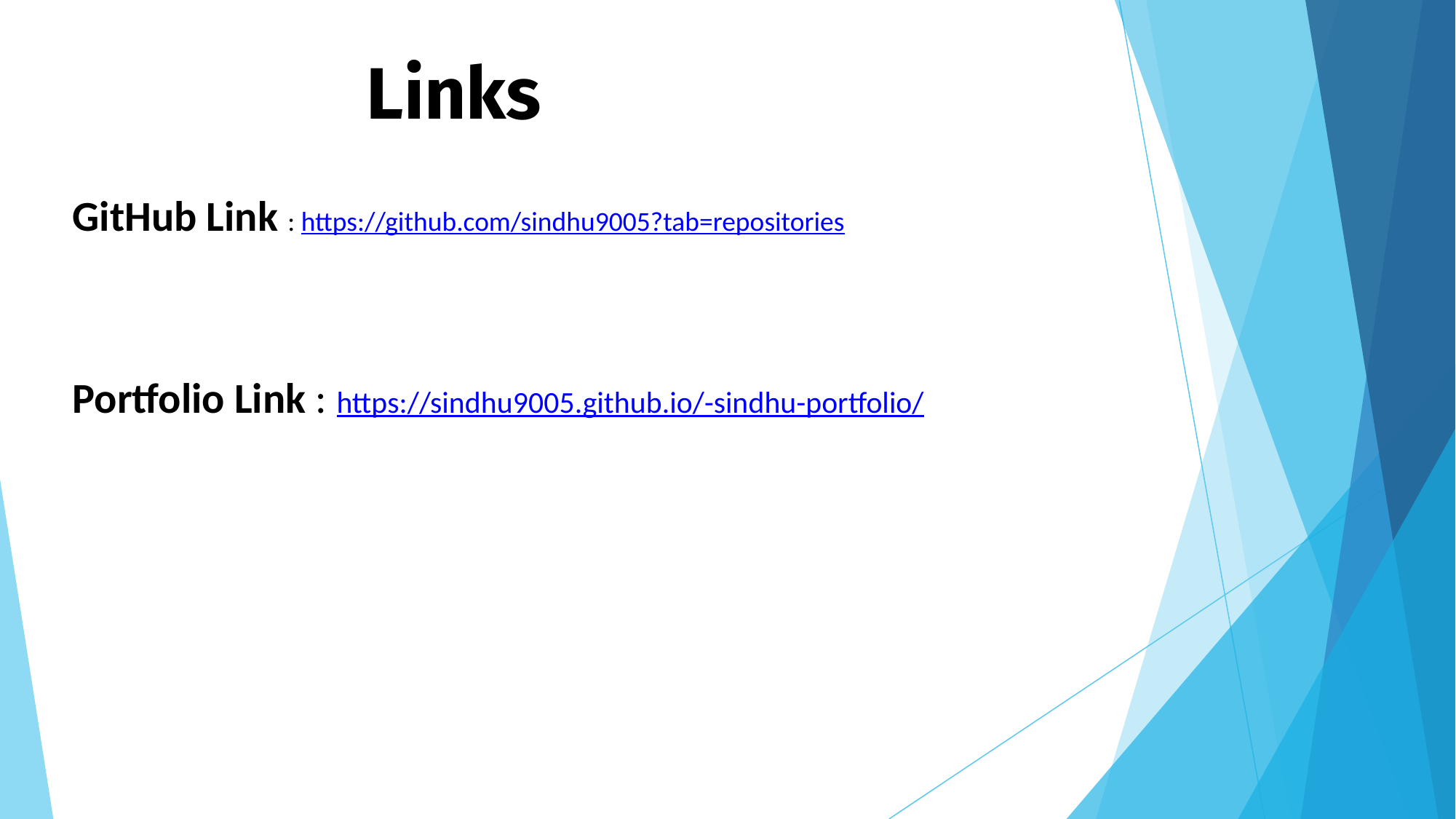

# Links
GitHub Link : https://github.com/sindhu9005?tab=repositories

Portfolio Link : https://sindhu9005.github.io/-sindhu-portfolio/